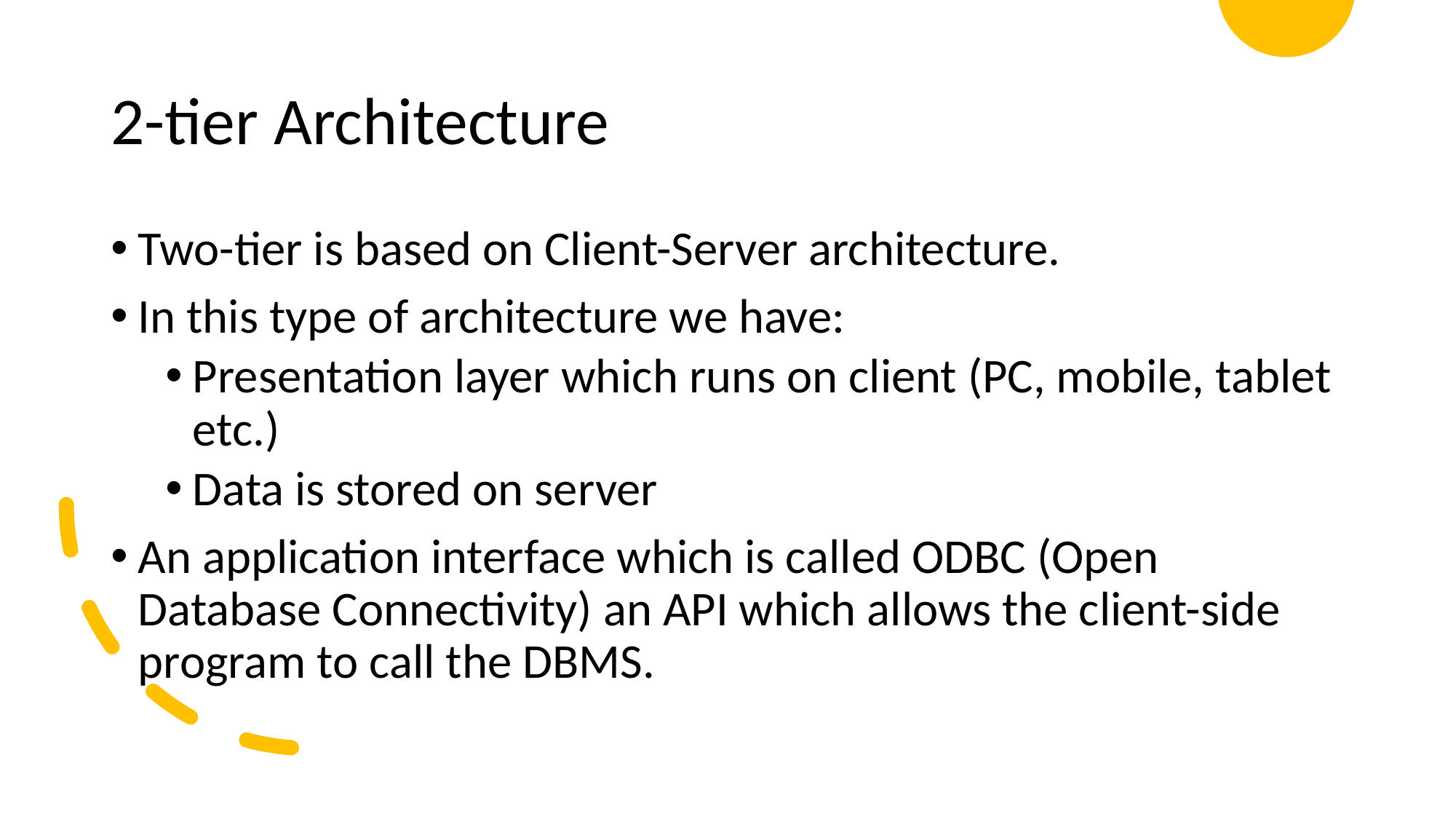

# 2-tier Architecture
Two-tier is based on Client-Server architecture.
In this type of architecture we have:
Presentation layer which runs on client (PC, mobile, tablet etc.)
Data is stored on server
An application interface which is called ODBC (Open Database Connectivity) an API which allows the client-side program to call the DBMS.